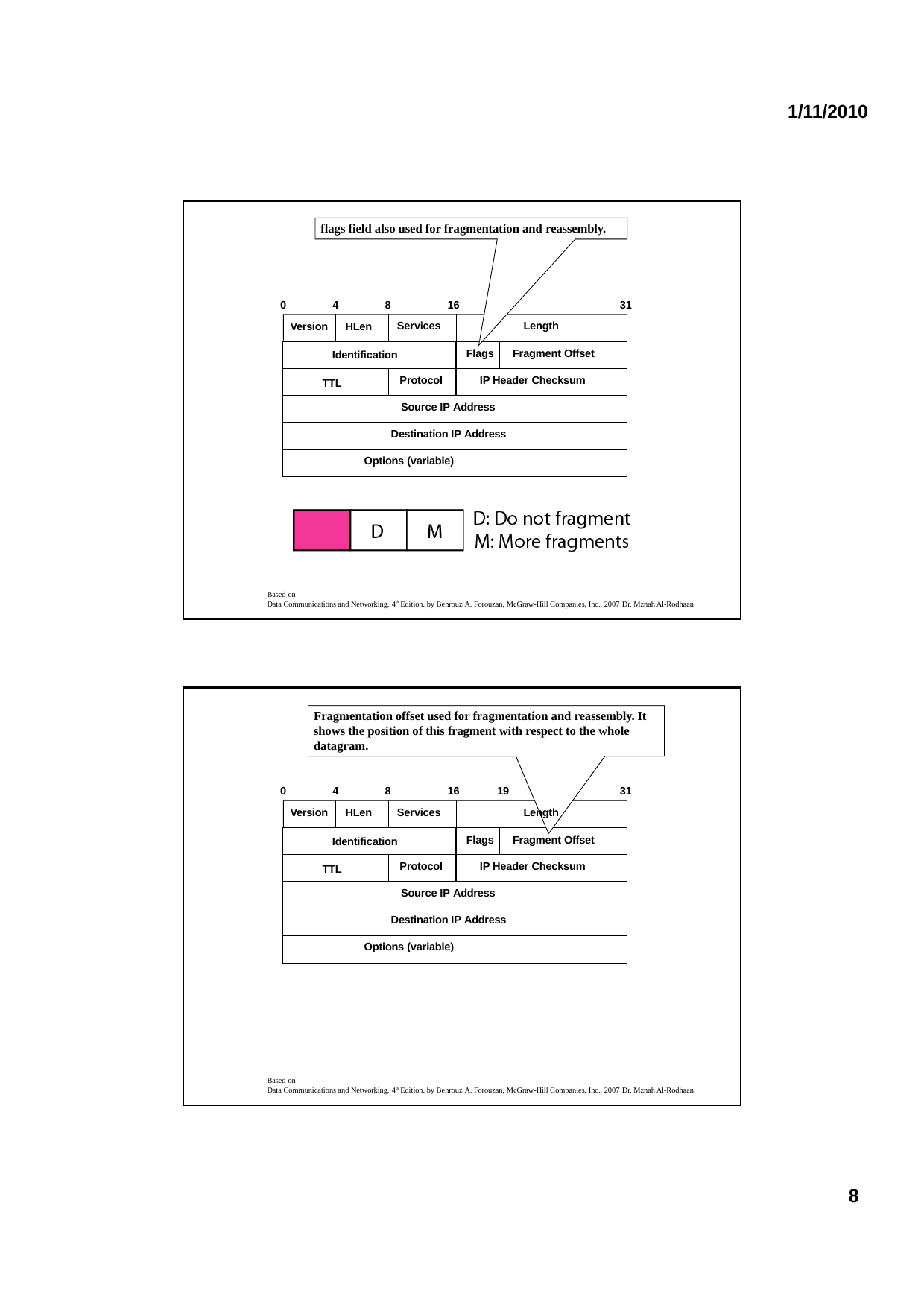

1/11/2010

flags field also used for fragmentation and reassembly.
0
4
8
16
19
31

| Version | HLen | Services | Length |  |
| --- | --- | --- | --- | --- |
| Identification |  |  | Flags | Fragment Offset |
| TTL |  | Protocol | IP Header Checksum |  |
| Source IP Address |  |  |  |  |
| Destination IP Address |  |  |  |  |
| Options (variable) |  |  |  |  |

Based on
Data Communications and Networking, 4th Edition. by Behrouz A. Forouzan, McGraw-Hill Companies, Inc., 2007 Dr. Mznah Al-Rodhaan

Fragmentation offset used for fragmentation and reassembly. It  shows the position of this fragment with respect to the whole  datagram.
0
4
8
16
19
31

| Version | HLen | Services | Length |  |
| --- | --- | --- | --- | --- |
| Identification |  |  | Flags | Fragment Offset |
| TTL |  | Protocol | IP Header Checksum |  |
| Source IP Address |  |  |  |  |
| Destination IP Address |  |  |  |  |
| Options (variable) |  |  |  |  |

Based on
Data Communications and Networking, 4th Edition. by Behrouz A. Forouzan, McGraw-Hill Companies, Inc., 2007 Dr. Mznah Al-Rodhaan
8